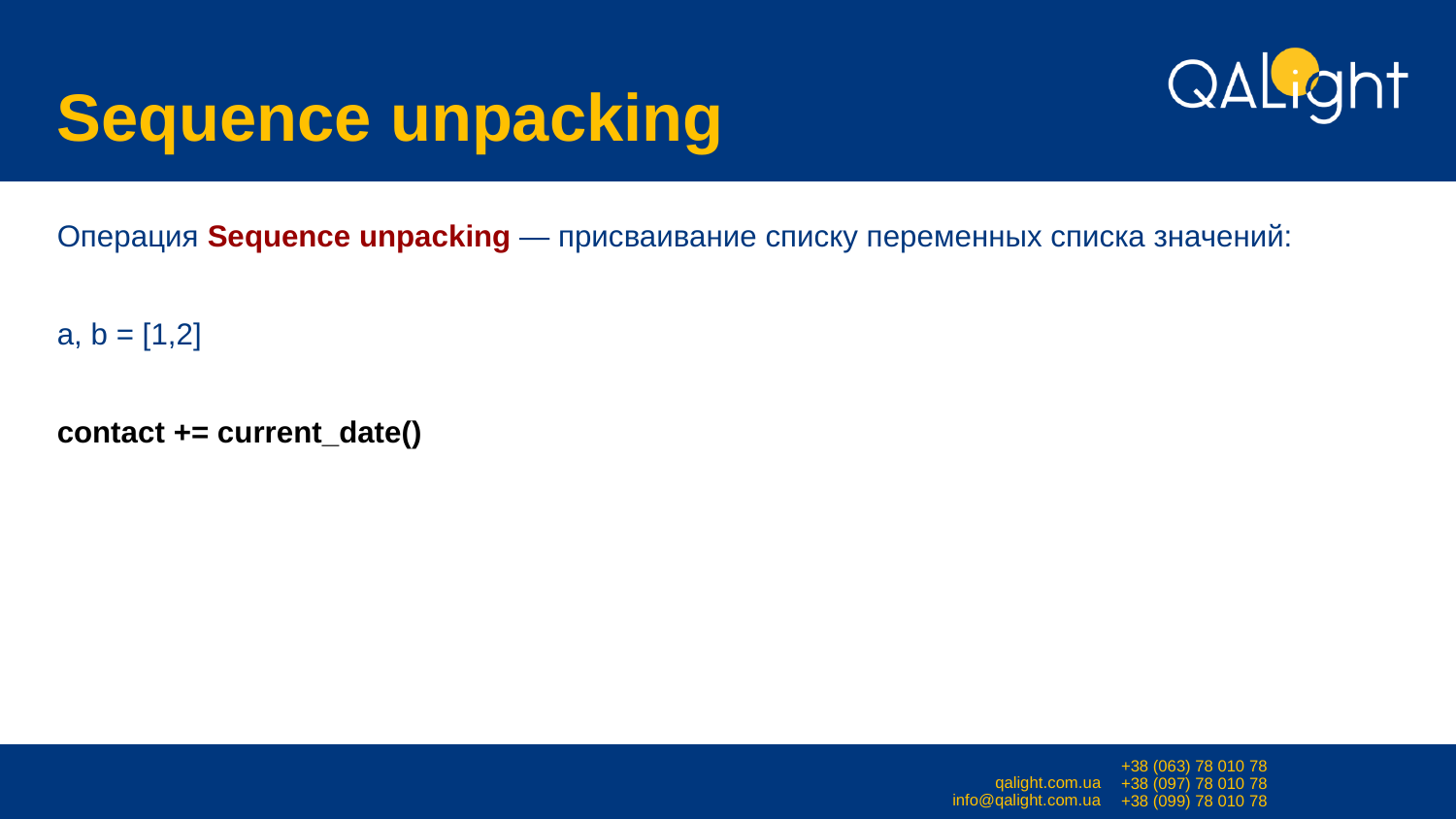

# Sequence unpacking
Операция Sequence unpacking — присваивание списку переменных списка значений:

a, b = [1,2]

contact += current_date()